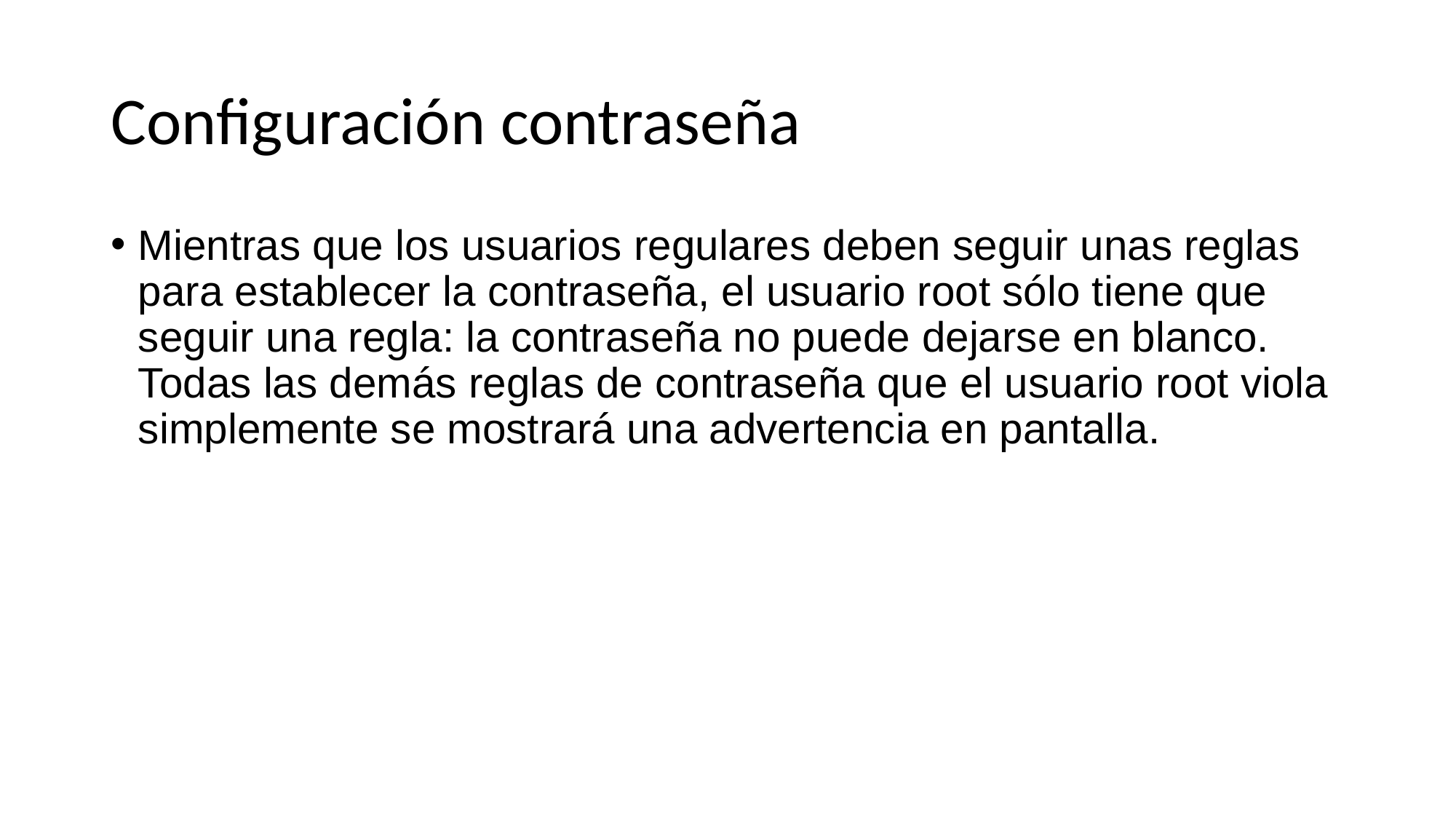

# Configuración contraseña
Mientras que los usuarios regulares deben seguir unas reglas para establecer la contraseña, el usuario root sólo tiene que seguir una regla: la contraseña no puede dejarse en blanco. Todas las demás reglas de contraseña que el usuario root viola simplemente se mostrará una advertencia en pantalla.